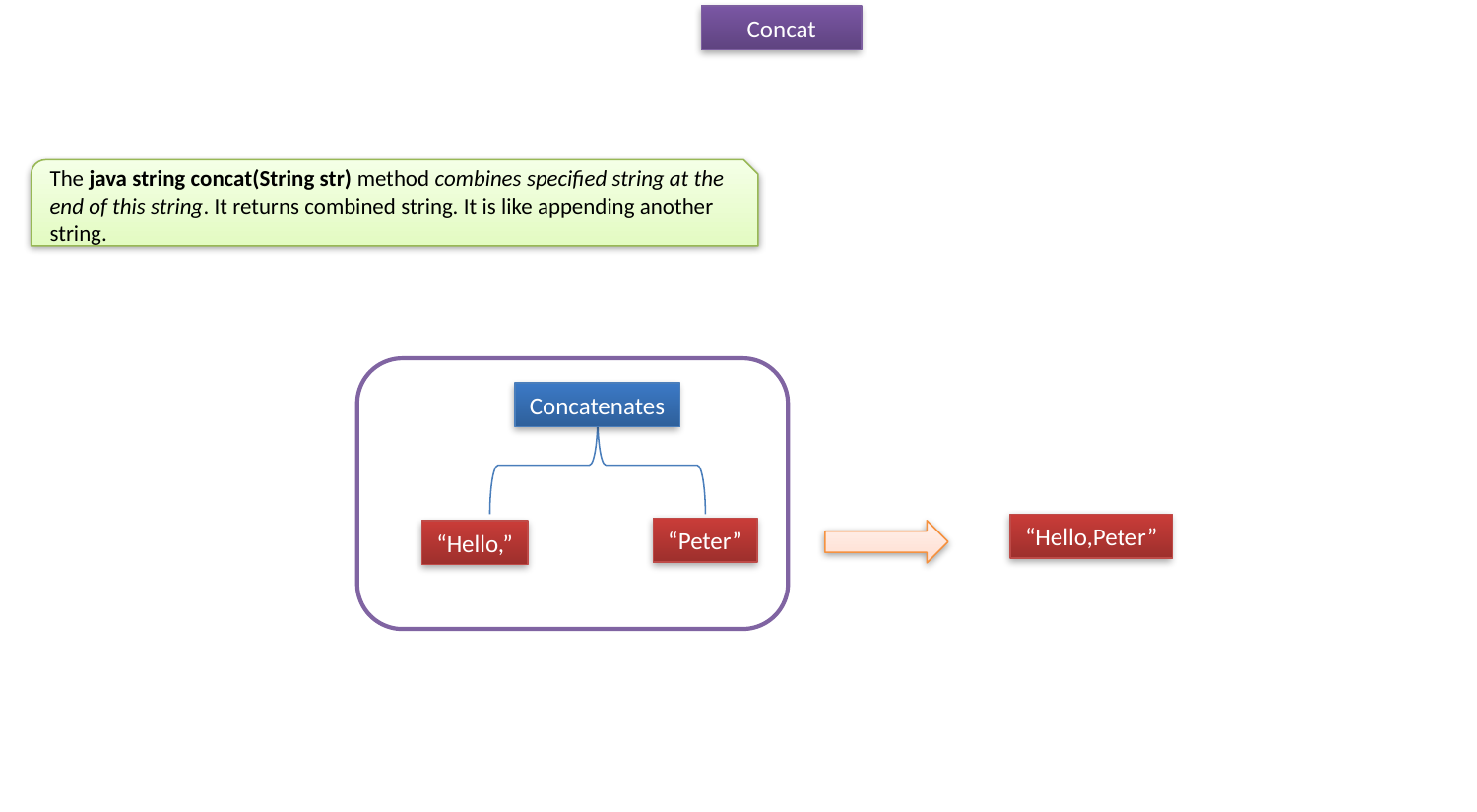

Concat
The java string concat(String str) method combines specified string at the end of this string. It returns combined string. It is like appending another string.

Concatenates
“Hello,Peter”
“Peter”
“Hello,”